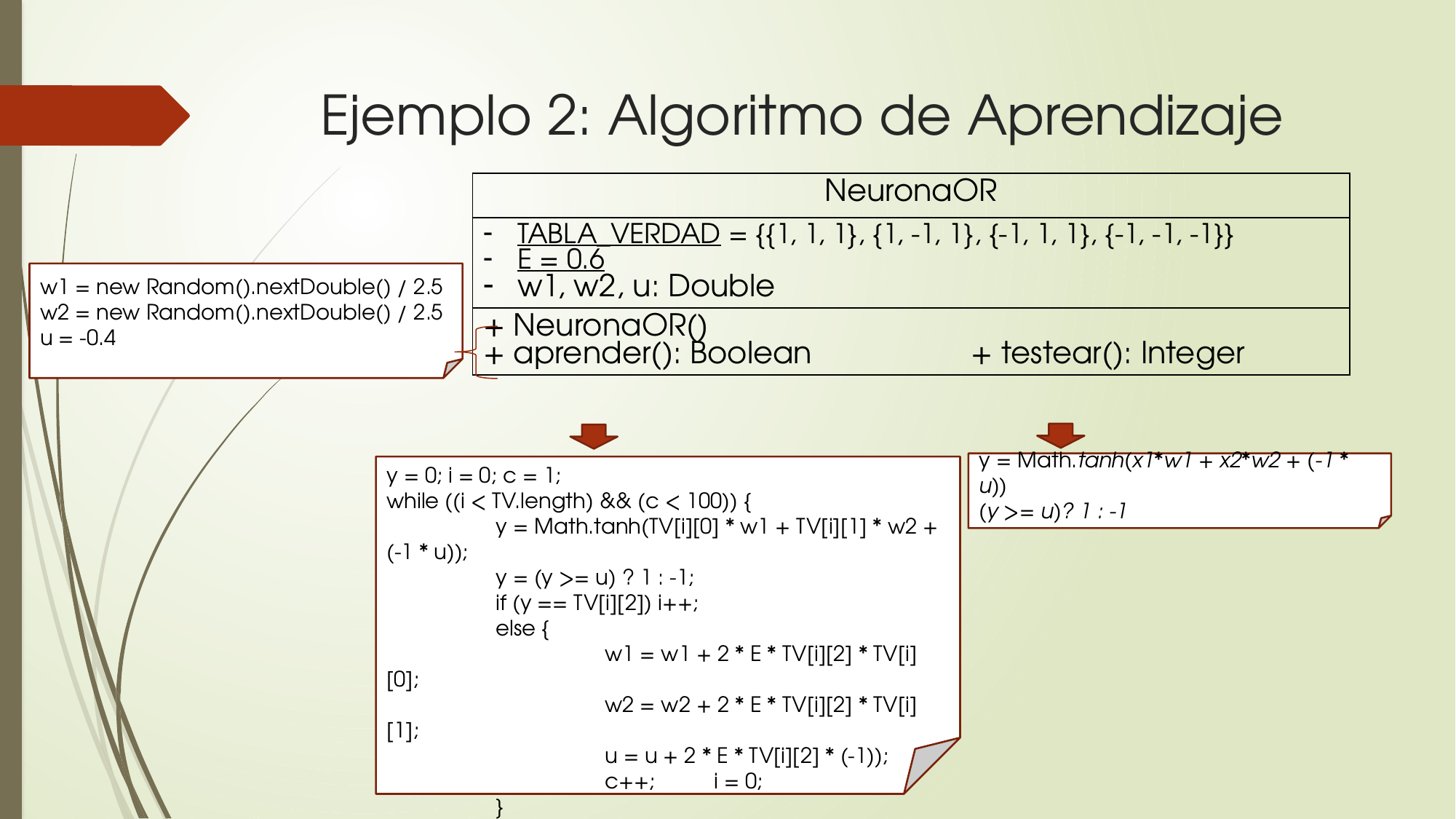

# Ejemplo 2: Algoritmo de Aprendizaje
| NeuronaOR |
| --- |
| TABLA\_VERDAD = {{1, 1, 1}, {1, -1, 1}, {-1, 1, 1}, {-1, -1, -1}} E = 0.6 w1, w2, u: Double |
| + NeuronaOR() + aprender(): Boolean + testear(): Integer |
w1 = new Random().nextDouble() / 2.5
w2 = new Random().nextDouble() / 2.5
u = -0.4

y = Math.tanh(x1*w1 + x2*w2 + (-1 * u))
(y >= u)? 1 : -1
y = 0; i = 0; c = 1;
while ((i < TV.length) && (c < 100)) {
	y = Math.tanh(TV[i][0] * w1 + TV[i][1] * w2 + (-1 * u));
	y = (y >= u) ? 1 : -1;
	if (y == TV[i][2]) i++;
	else {
		w1 = w1 + 2 * E * TV[i][2] * TV[i][0];
		w2 = w2 + 2 * E * TV[i][2] * TV[i][1];
		u = u + 2 * E * TV[i][2] * (-1));
		c++;	i = 0;
	}
}